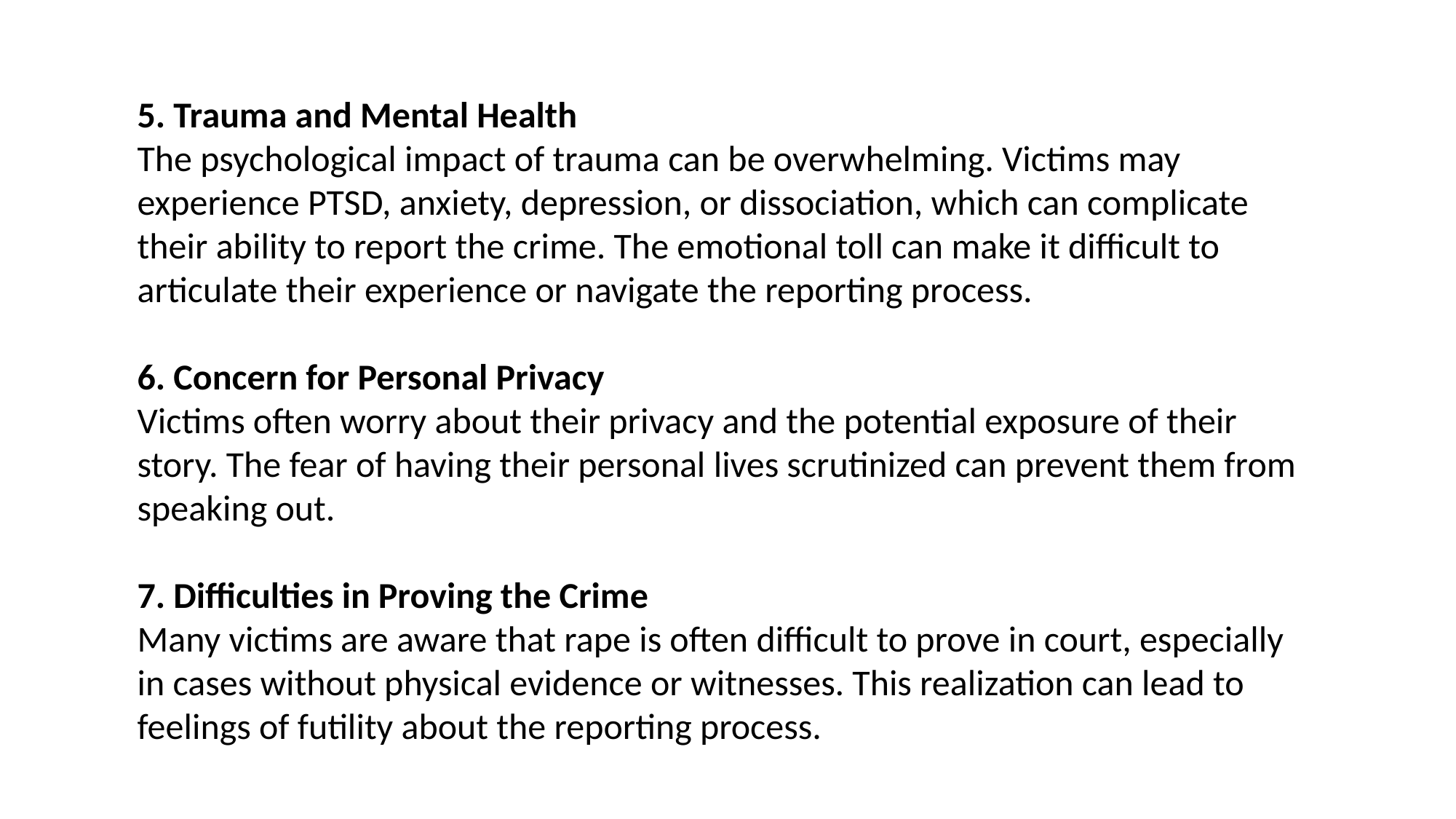

5. Trauma and Mental Health
The psychological impact of trauma can be overwhelming. Victims may experience PTSD, anxiety, depression, or dissociation, which can complicate their ability to report the crime. The emotional toll can make it difficult to articulate their experience or navigate the reporting process.

6. Concern for Personal Privacy
Victims often worry about their privacy and the potential exposure of their story. The fear of having their personal lives scrutinized can prevent them from speaking out.

7. Difficulties in Proving the Crime
Many victims are aware that rape is often difficult to prove in court, especially in cases without physical evidence or witnesses. This realization can lead to feelings of futility about the reporting process.